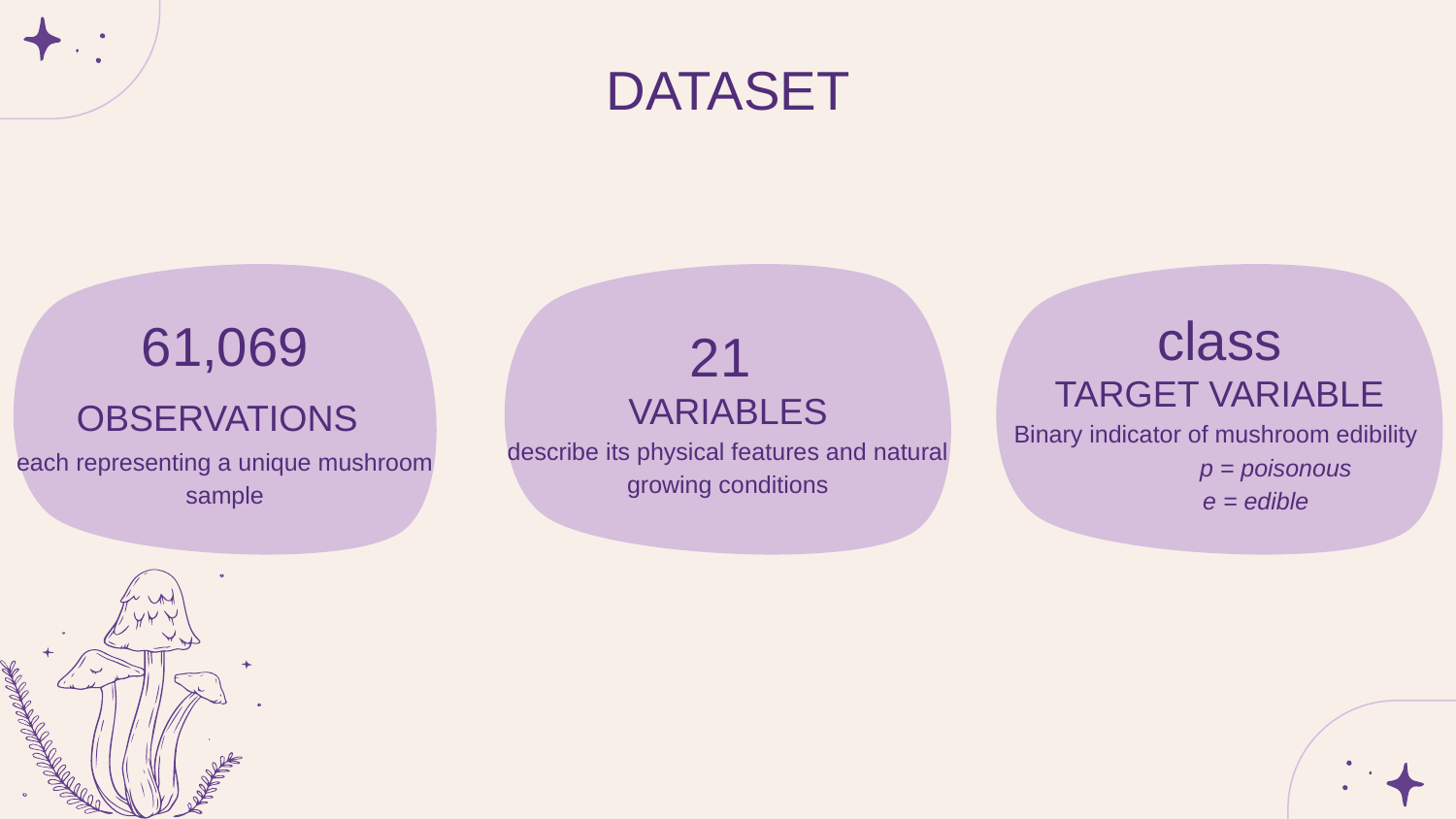

# DATASET

class
TARGET VARIABLE
Binary indicator of mushroom edibility
p = poisonous
e = edible
61,069
OBSERVATIONS
each representing a unique mushroom sample
21
VARIABLES
describe its physical features and natural growing conditions